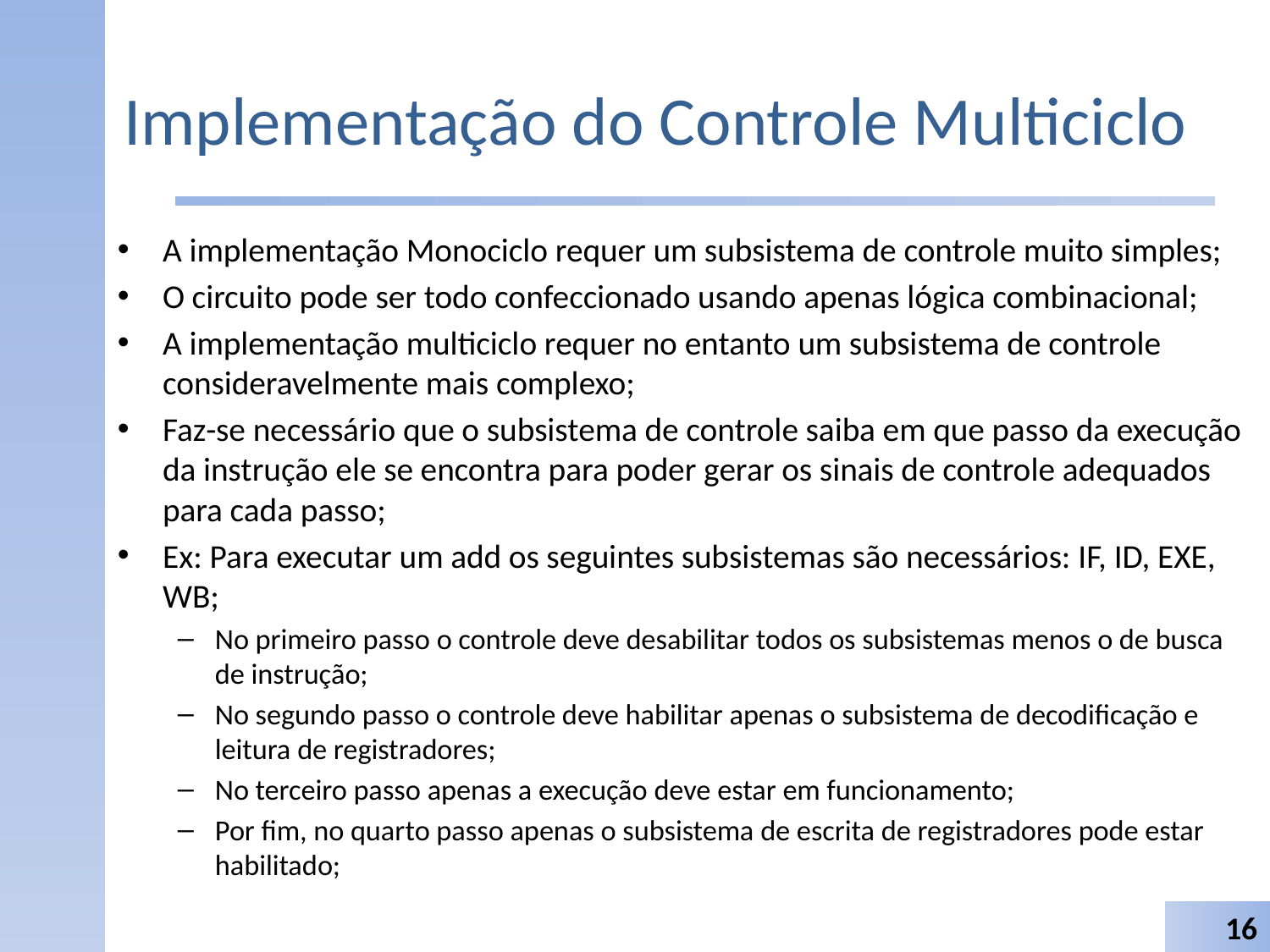

# Implementação do Controle Multiciclo
A implementação Monociclo requer um subsistema de controle muito simples;
O circuito pode ser todo confeccionado usando apenas lógica combinacional;
A implementação multiciclo requer no entanto um subsistema de controle consideravelmente mais complexo;
Faz-se necessário que o subsistema de controle saiba em que passo da execução da instrução ele se encontra para poder gerar os sinais de controle adequados para cada passo;
Ex: Para executar um add os seguintes subsistemas são necessários: IF, ID, EXE, WB;
No primeiro passo o controle deve desabilitar todos os subsistemas menos o de busca de instrução;
No segundo passo o controle deve habilitar apenas o subsistema de decodificação e leitura de registradores;
No terceiro passo apenas a execução deve estar em funcionamento;
Por fim, no quarto passo apenas o subsistema de escrita de registradores pode estar habilitado;

16